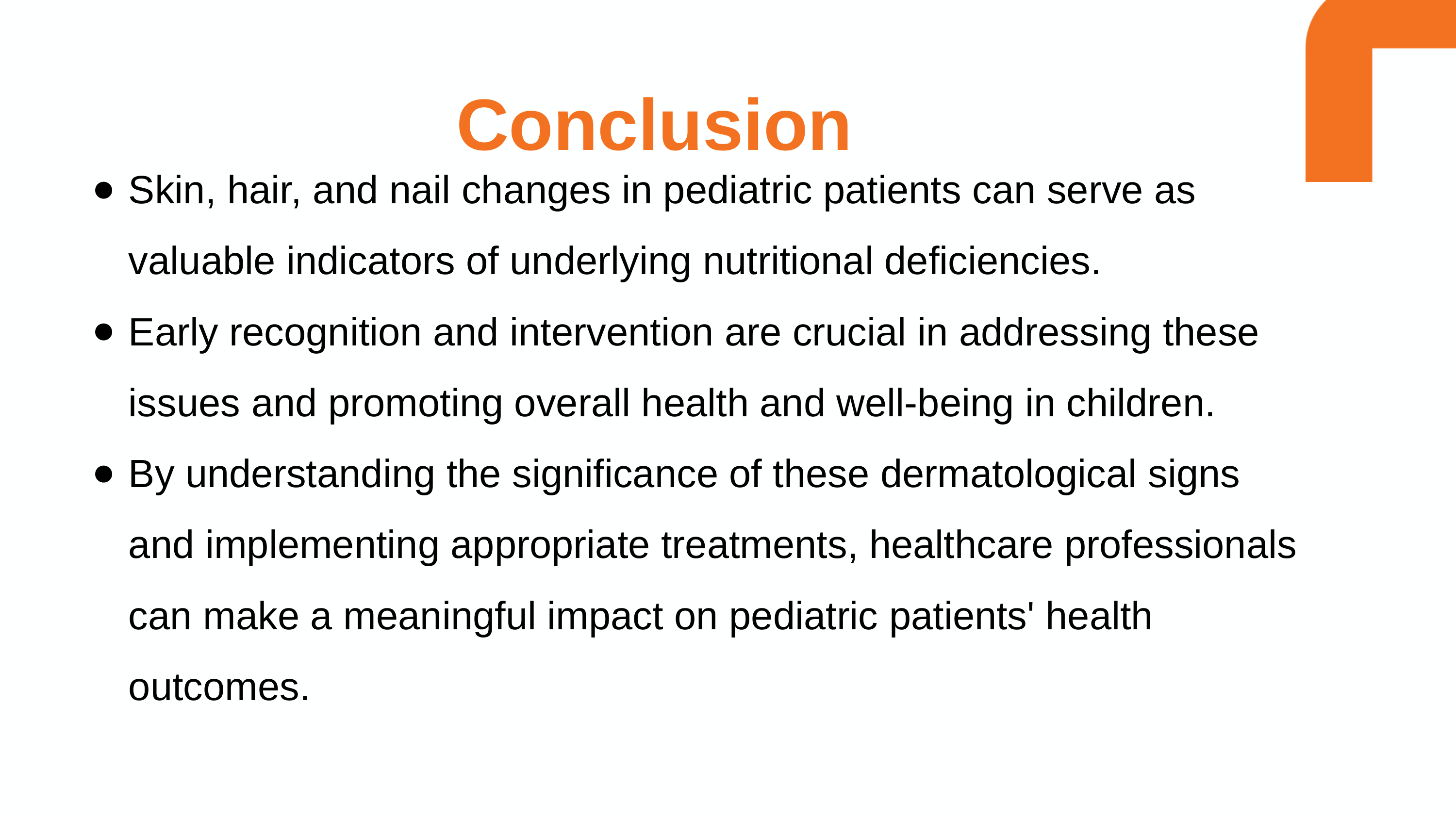

Conclusion
Skin, hair, and nail changes in pediatric patients can serve as valuable indicators of underlying nutritional deficiencies.
Early recognition and intervention are crucial in addressing these issues and promoting overall health and well-being in children.
By understanding the significance of these dermatological signs and implementing appropriate treatments, healthcare professionals can make a meaningful impact on pediatric patients' health outcomes.